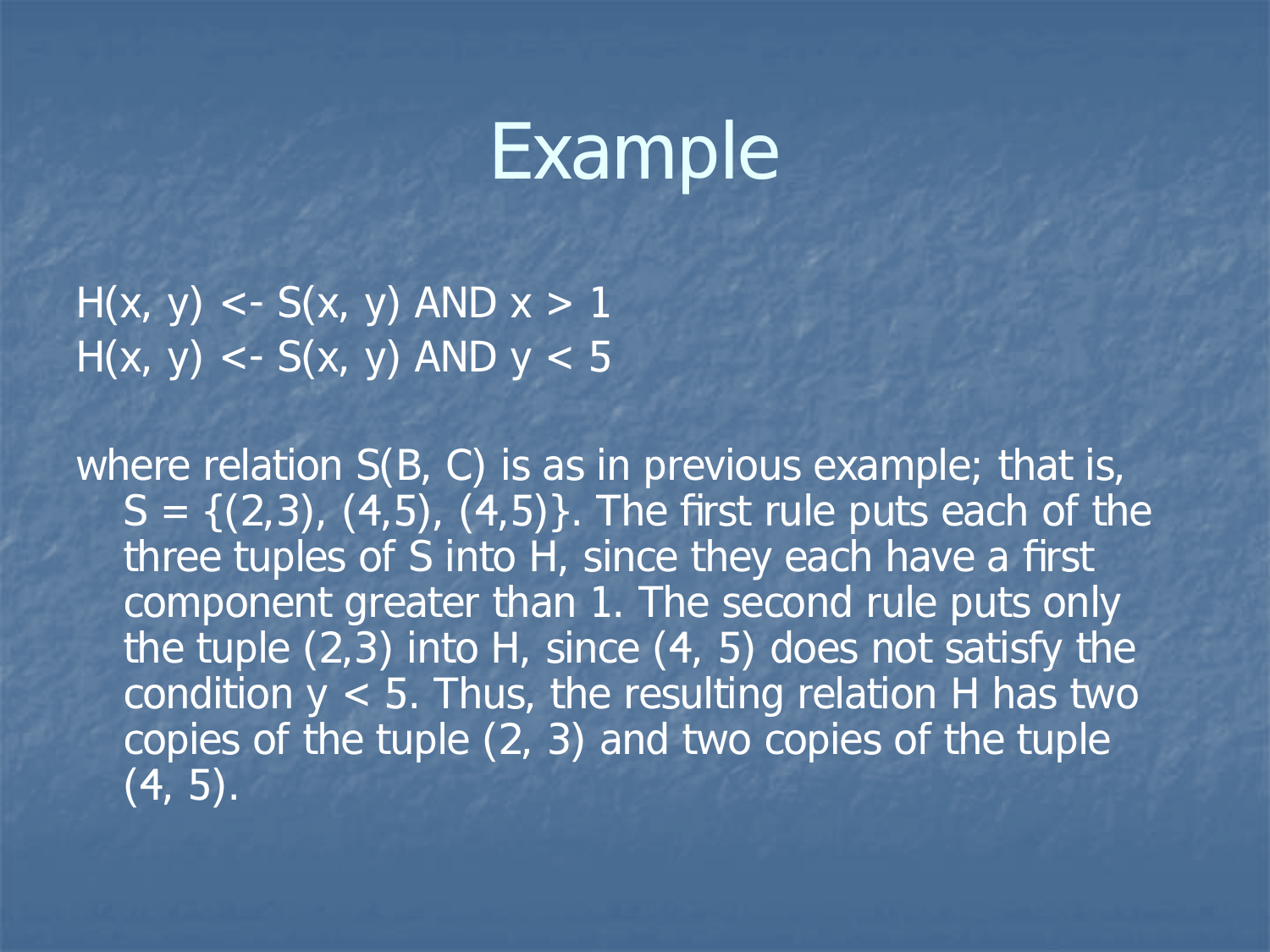

# Example
H(x, y) <- S(x, y) AND x > 1
H(x, y) <- S(x, y) AND y < 5

where relation S(B, C) is as in previous example; that is,
S = {(2,3), (4,5), (4,5)}. The first rule puts each of the three tuples of S into H, since they each have a first component greater than 1. The second rule puts only the tuple (2,3) into H, since (4, 5) does not satisfy the condition y < 5. Thus, the resulting relation H has two copies of the tuple (2, 3) and two copies of the tuple
(4, 5).